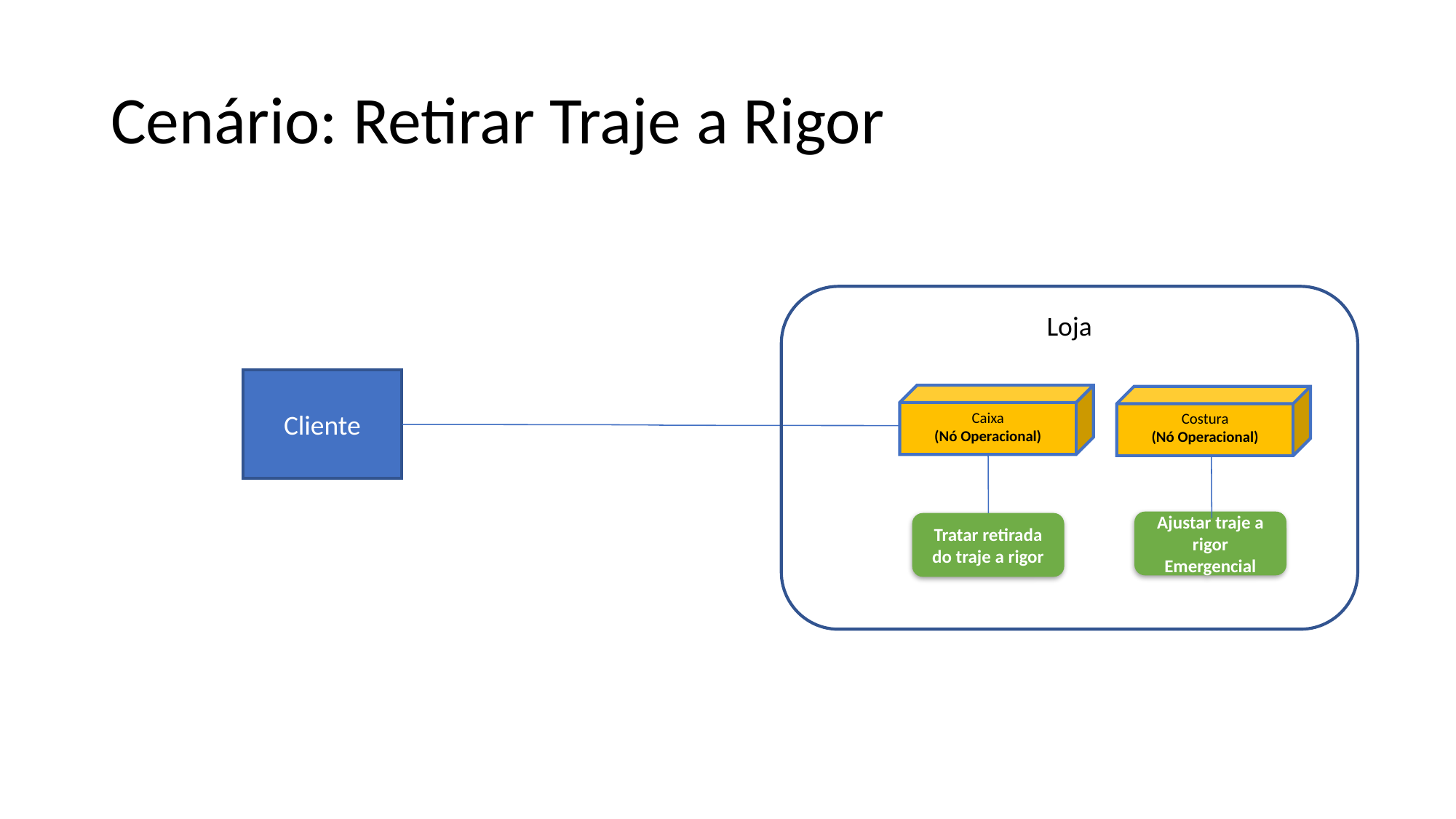

Cenário: Retirar Traje a Rigor
Loja
Cliente
Caixa
(Nó Operacional)

Costura
(Nó Operacional)

Ajustar traje a rigor Emergencial
Tratar retirada do traje a rigor